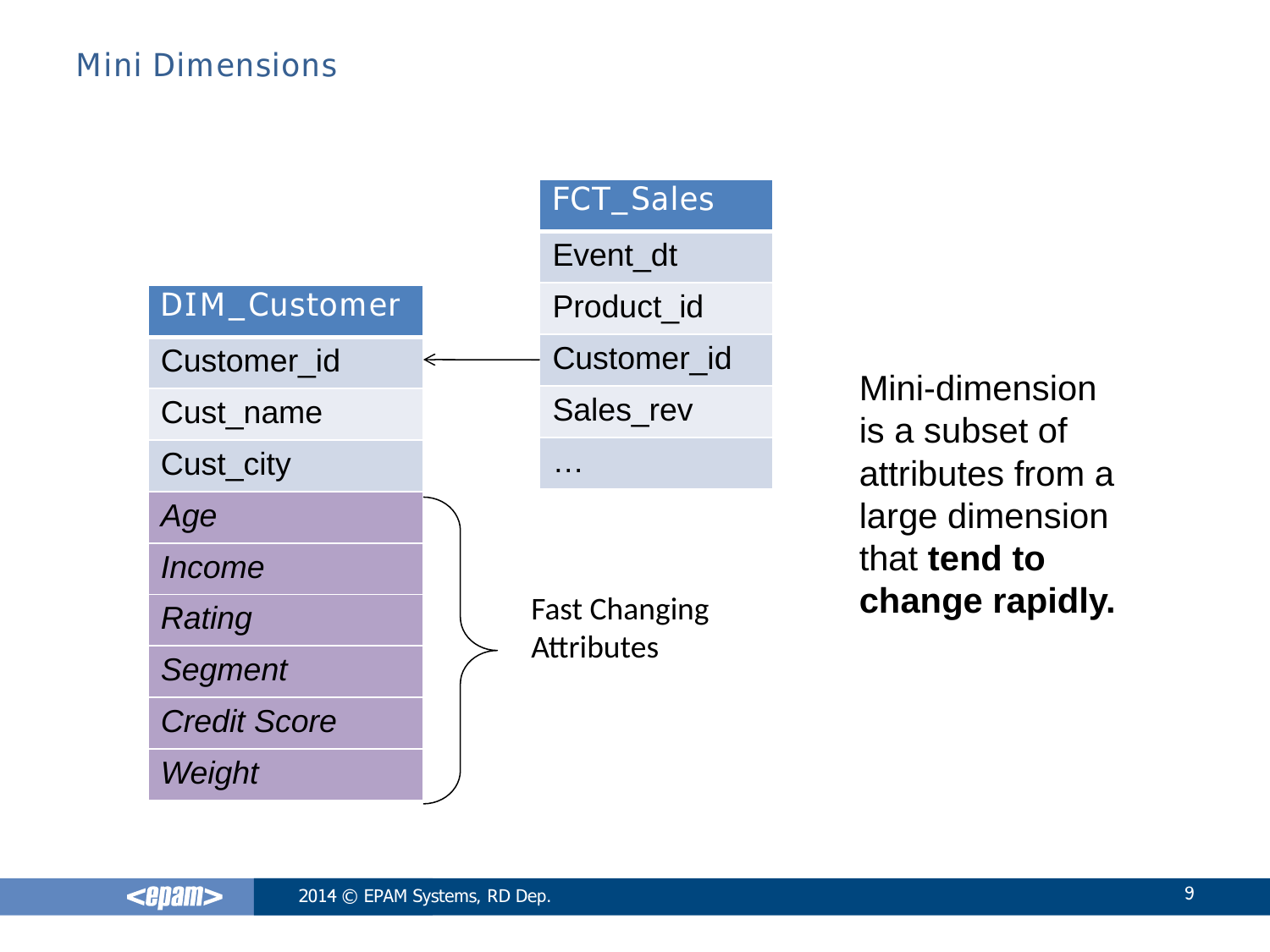

# Mini Dimensions

| FCT\_Sales |
| --- |
| Event\_dt |
| Product\_id |
| Customer\_id |
| Sales\_rev |
| … |
| DIM\_Customer |
| --- |
| Customer\_id |
| Cust\_name |
| Cust\_city |
| Age |
| Income |
| Rating |
| Segment |
| Credit Score |
| Weight |
Mini-dimension is a subset of attributes from a large dimension that tend to change rapidly.

Fast Changing Attributes
9
2014 © EPAM Systems, RD Dep.